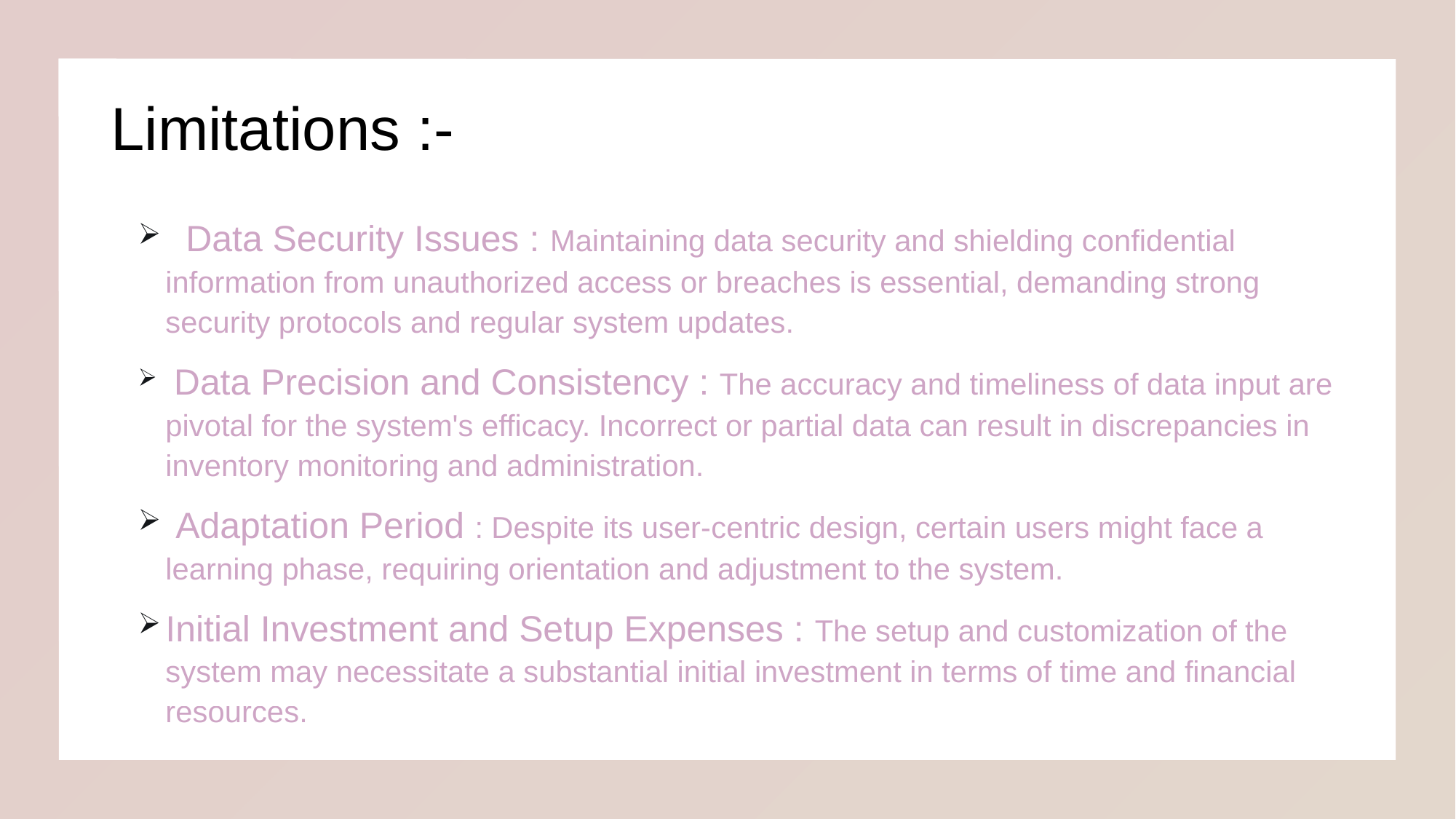

# Limitations :-
  Data Security Issues : Maintaining data security and shielding confidential information from unauthorized access or breaches is essential, demanding strong security protocols and regular system updates.
 Data Precision and Consistency : The accuracy and timeliness of data input are pivotal for the system's efficacy. Incorrect or partial data can result in discrepancies in inventory monitoring and administration.
 Adaptation Period : Despite its user-centric design, certain users might face a learning phase, requiring orientation and adjustment to the system.
Initial Investment and Setup Expenses : The setup and customization of the system may necessitate a substantial initial investment in terms of time and financial resources.